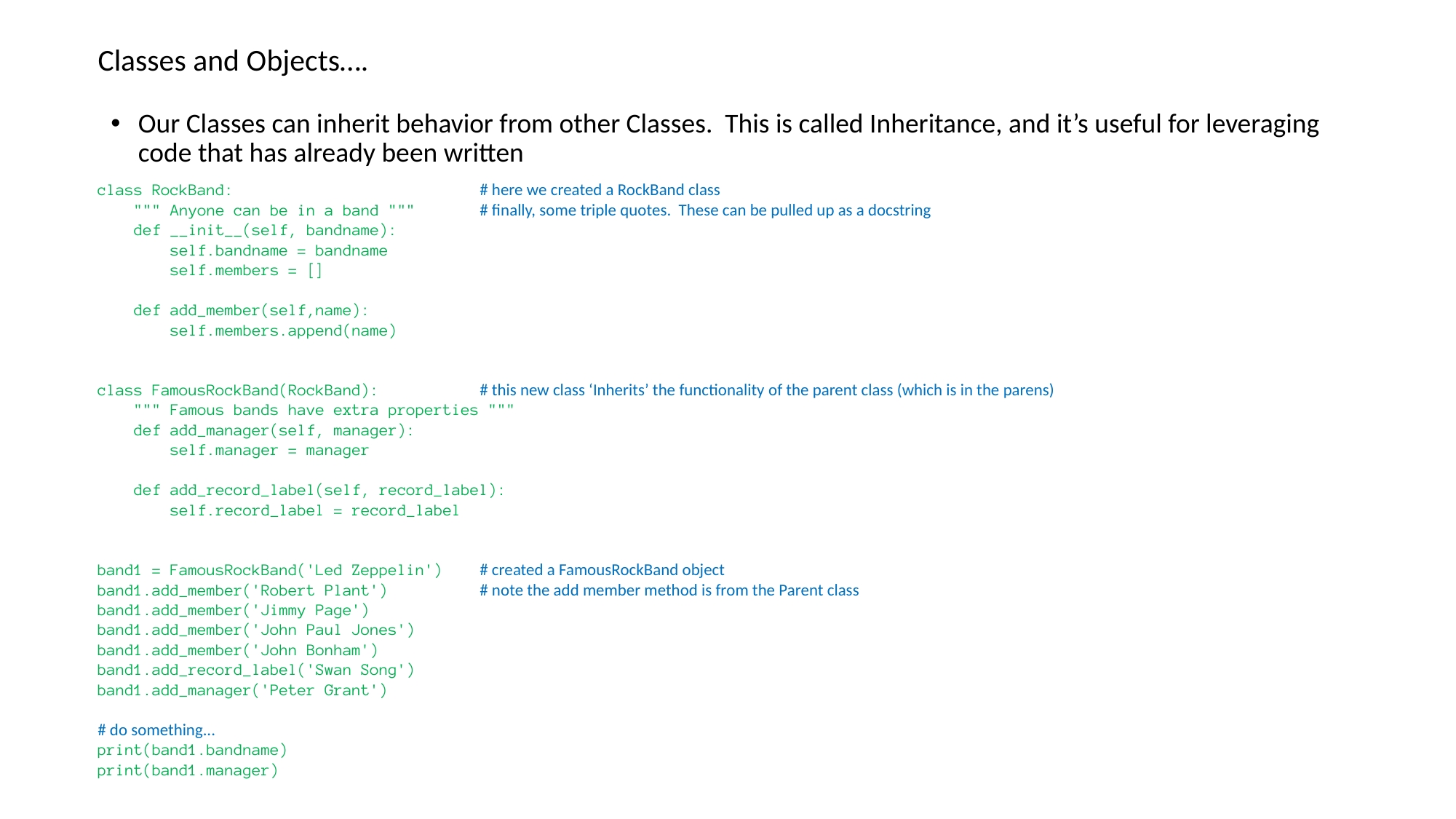

# Classes and Objects….
Our Classes can inherit behavior from other Classes.  This is called Inheritance, and it’s useful for leveraging code that has already been written

class RockBand:	# here we created a RockBand class
    """ Anyone can be in a band """	# finally, some triple quotes.  These can be pulled up as a docstring
    def __init__(self, bandname):
        self.bandname = bandname
        self.members = []

    def add_member(self,name):
        self.members.append(name)

class FamousRockBand(RockBand):	# this new class ‘Inherits’ the functionality of the parent class (which is in the parens)
    """ Famous bands have extra properties """
    def add_manager(self, manager):
        self.manager = manager

    def add_record_label(self, record_label):
        self.record_label = record_label

band1 = FamousRockBand('Led Zeppelin')	# created a FamousRockBand object
band1.add_member('Robert Plant')	# note the add member method is from the Parent class
band1.add_member('Jimmy Page')
band1.add_member('John Paul Jones')
band1.add_member('John Bonham')
band1.add_record_label('Swan Song')
band1.add_manager('Peter Grant')

# do something...
print(band1.bandname)
print(band1.manager)